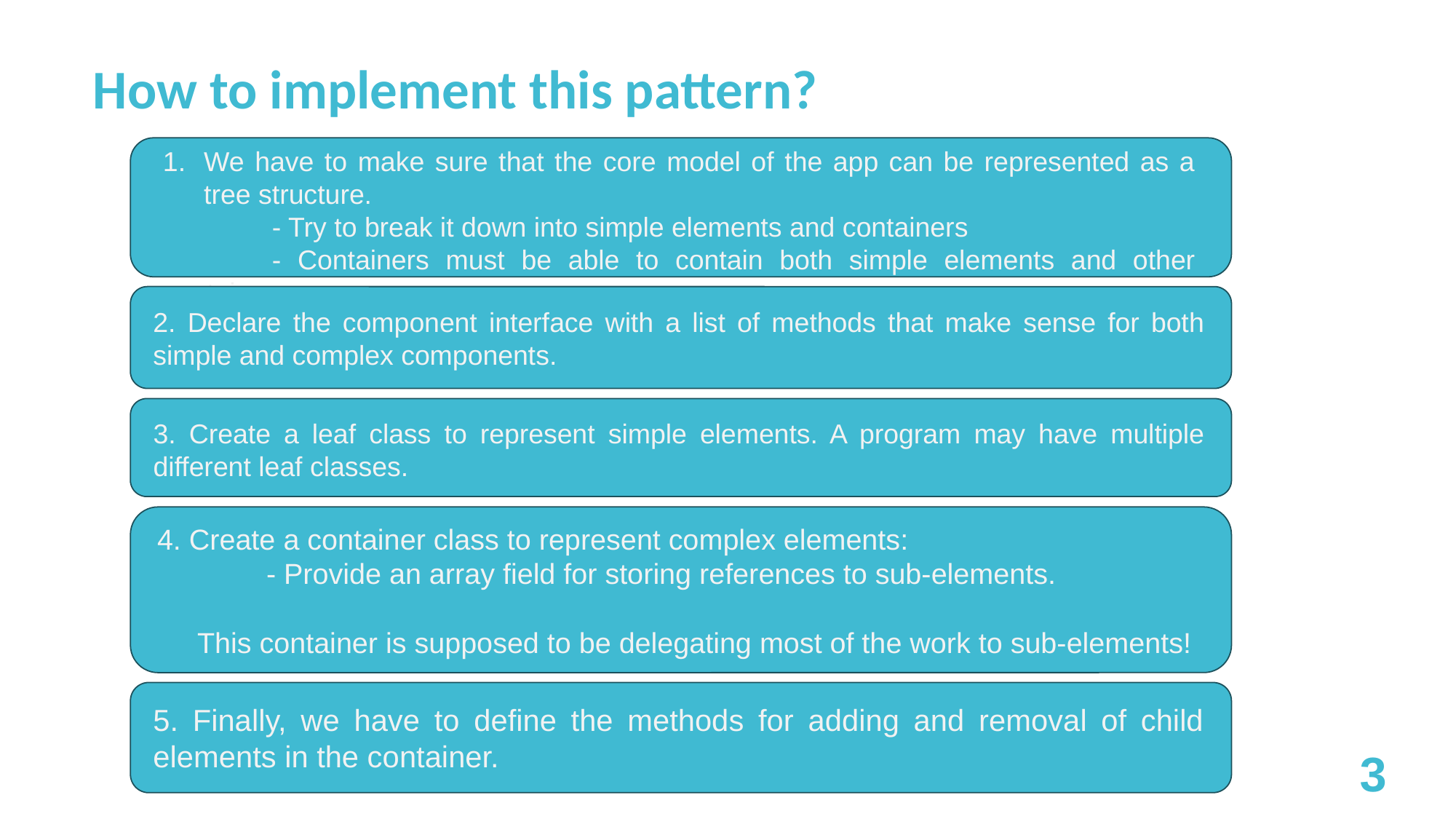

How to implement this pattern?

We have to make sure that the core model of the app can be represented as a tree structure.
	- Try to break it down into simple elements and containers
	- Containers must be able to contain both simple elements and other containers

2. Declare the component interface with a list of methods that make sense for both simple and complex components.

3. Create a leaf class to represent simple elements. A program may have multiple different leaf classes.

4. Create a container class to represent complex elements:
	- Provide an array field for storing references to sub-elements.

     This container is supposed to be delegating most of the work to sub-elements!

5. Finally, we have to define the methods for adding and removal of child elements in the container.
3